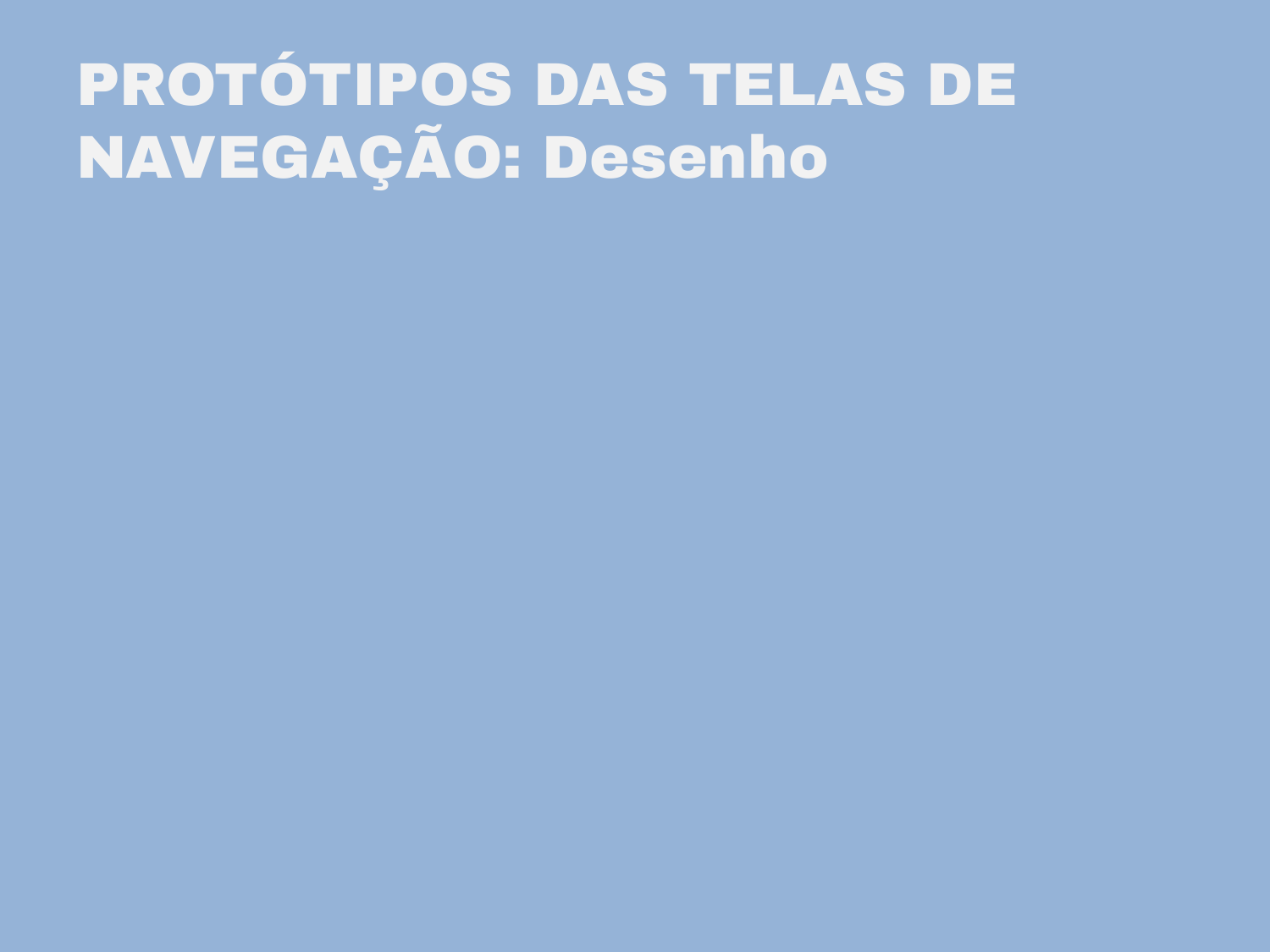

# PROTÓTIPOS DAS TELAS DE NAVEGAÇÃO: Desenho